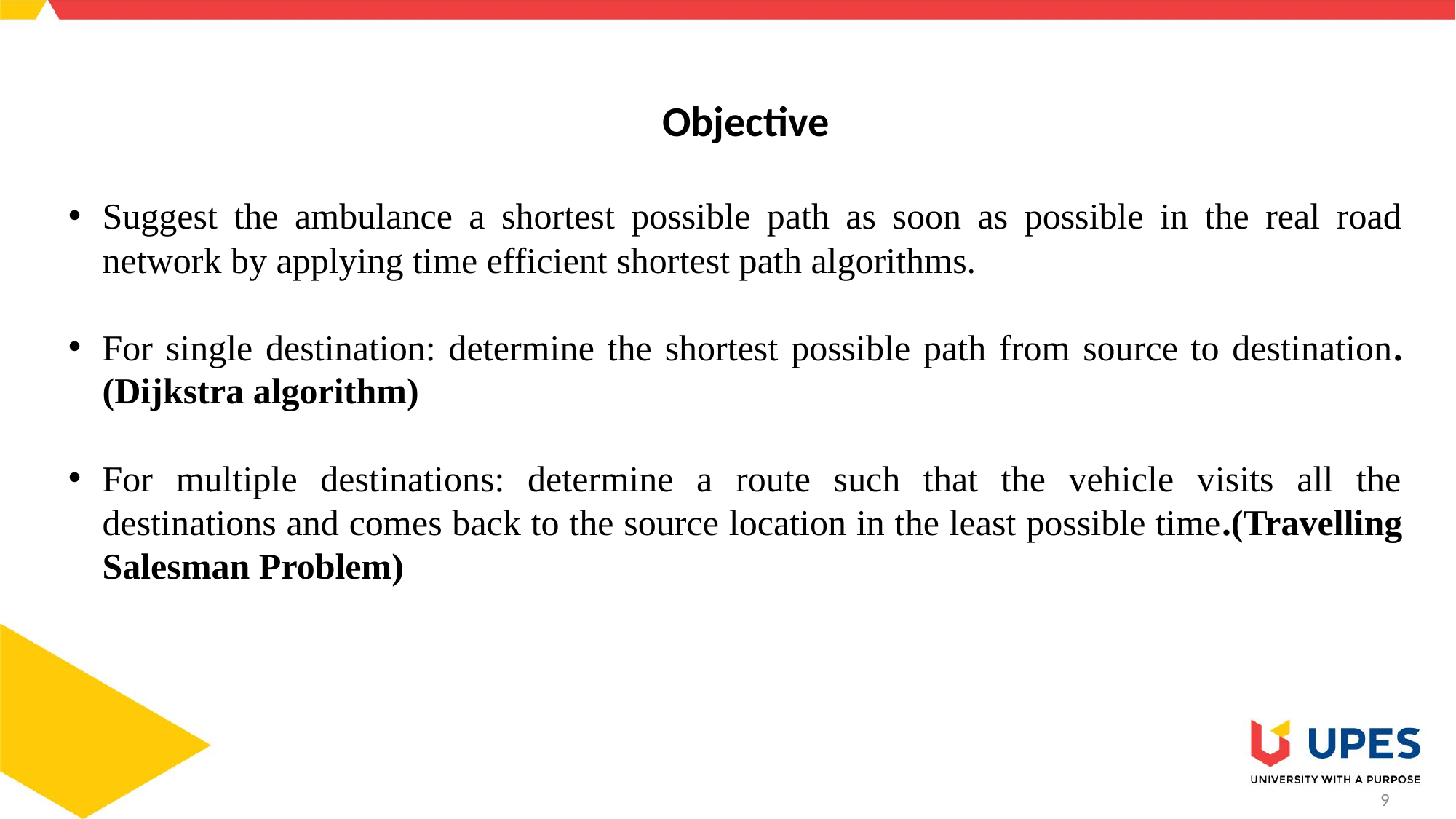

# Objective
Suggest the ambulance a shortest possible path as soon as possible in the real road network by applying time efficient shortest path algorithms.

For single destination: determine the shortest possible path from source to destination.(Dijkstra algorithm)

For multiple destinations: determine a route such that the vehicle visits all the destinations and comes back to the source location in the least possible time.(Travelling Salesman Problem)